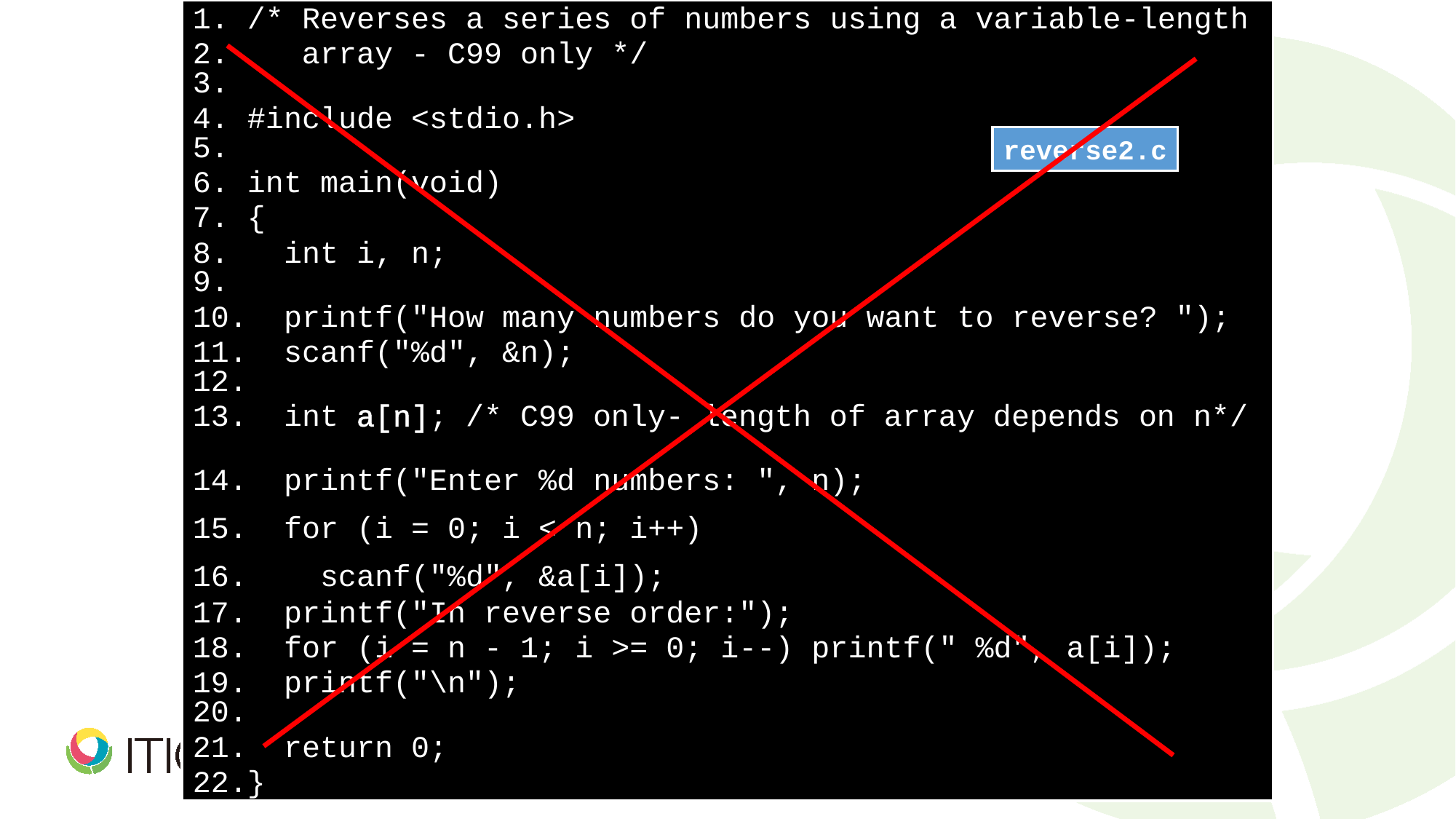

/* Reverses a series of numbers using a variable-length
   array - C99 only */

#include <stdio.h>

int main(void)
{
  int i, n;

  printf("How many numbers do you want to reverse? ");
  scanf("%d", &n);

  int a[n]; /* C99 only- length of array depends on n*/

  printf("Enter %d numbers: ", n);
  for (i = 0; i < n; i++)
    scanf("%d", &a[i]);
  printf("In reverse order:");
  for (i = n - 1; i >= 0; i--) printf(" %d", a[i]);
  printf("\n");

  return 0;
}
reverse2.c